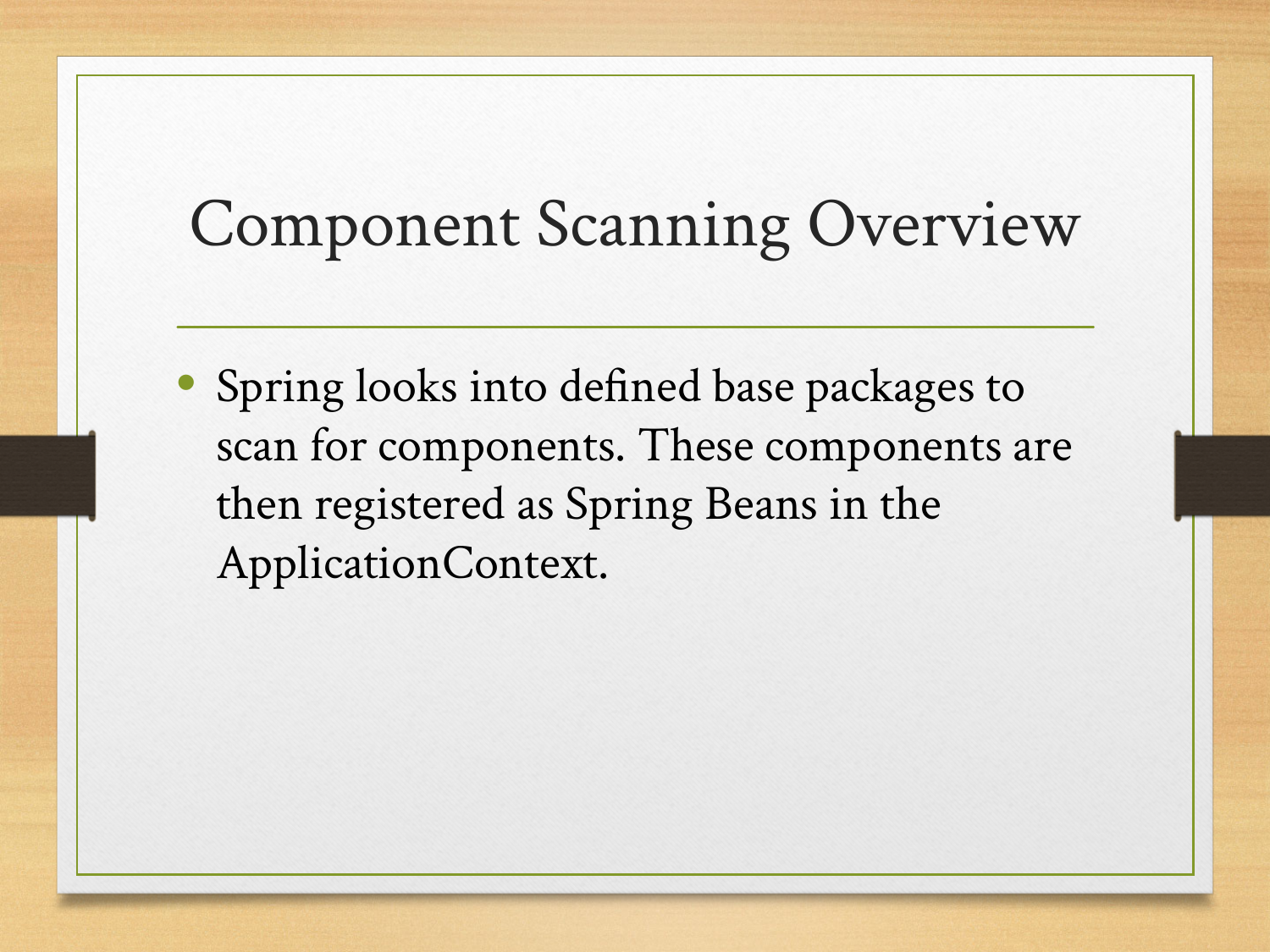

# Component Scanning Overview
Spring looks into defined base packages to scan for components. These components are then registered as Spring Beans in the ApplicationContext.